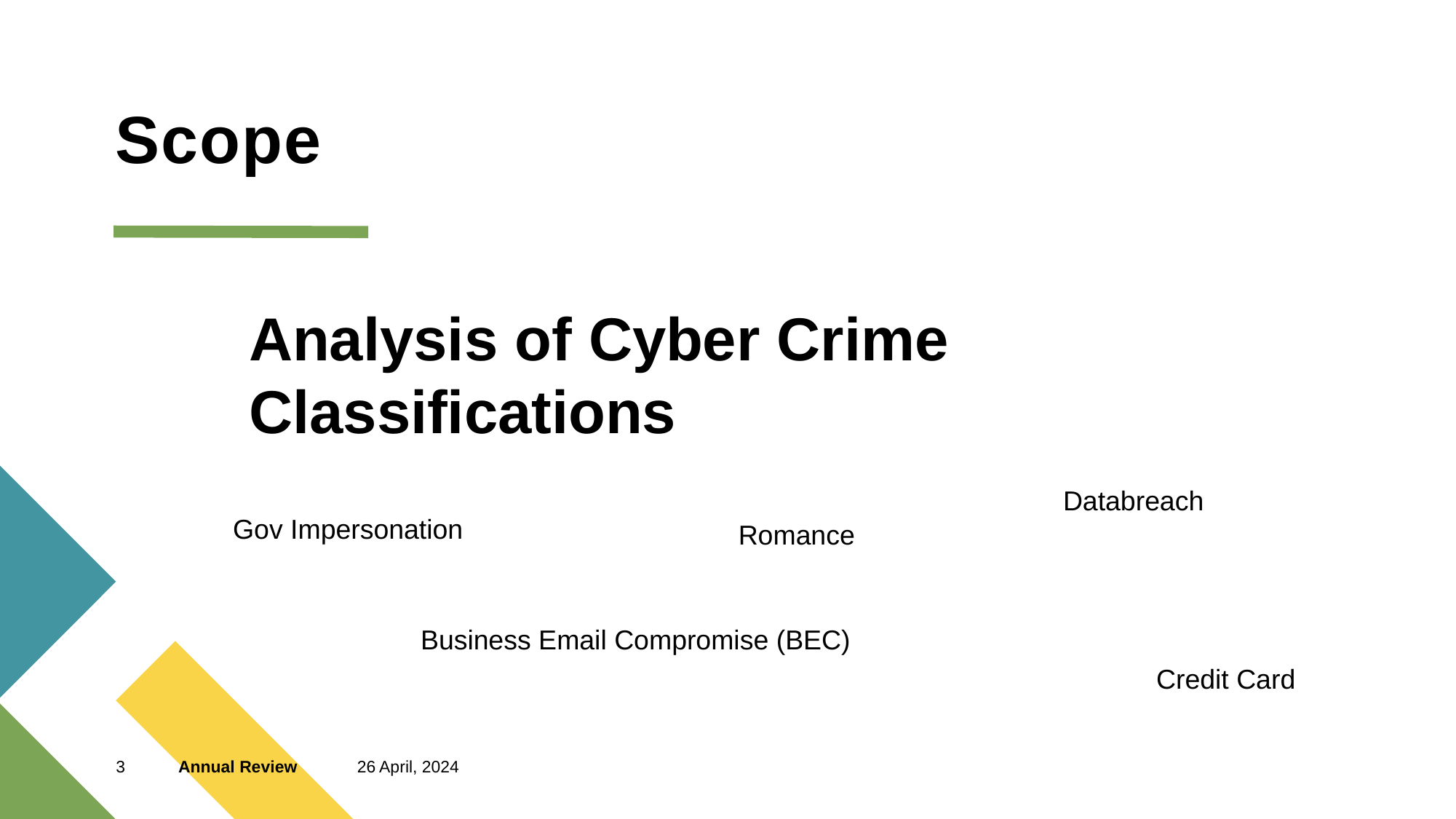

# Scope
Analysis of Cyber Crime Classifications
Databreach
Gov Impersonation
Romance
Business Email Compromise (BEC)
Credit Card
3
Annual Review
26 April, 2024